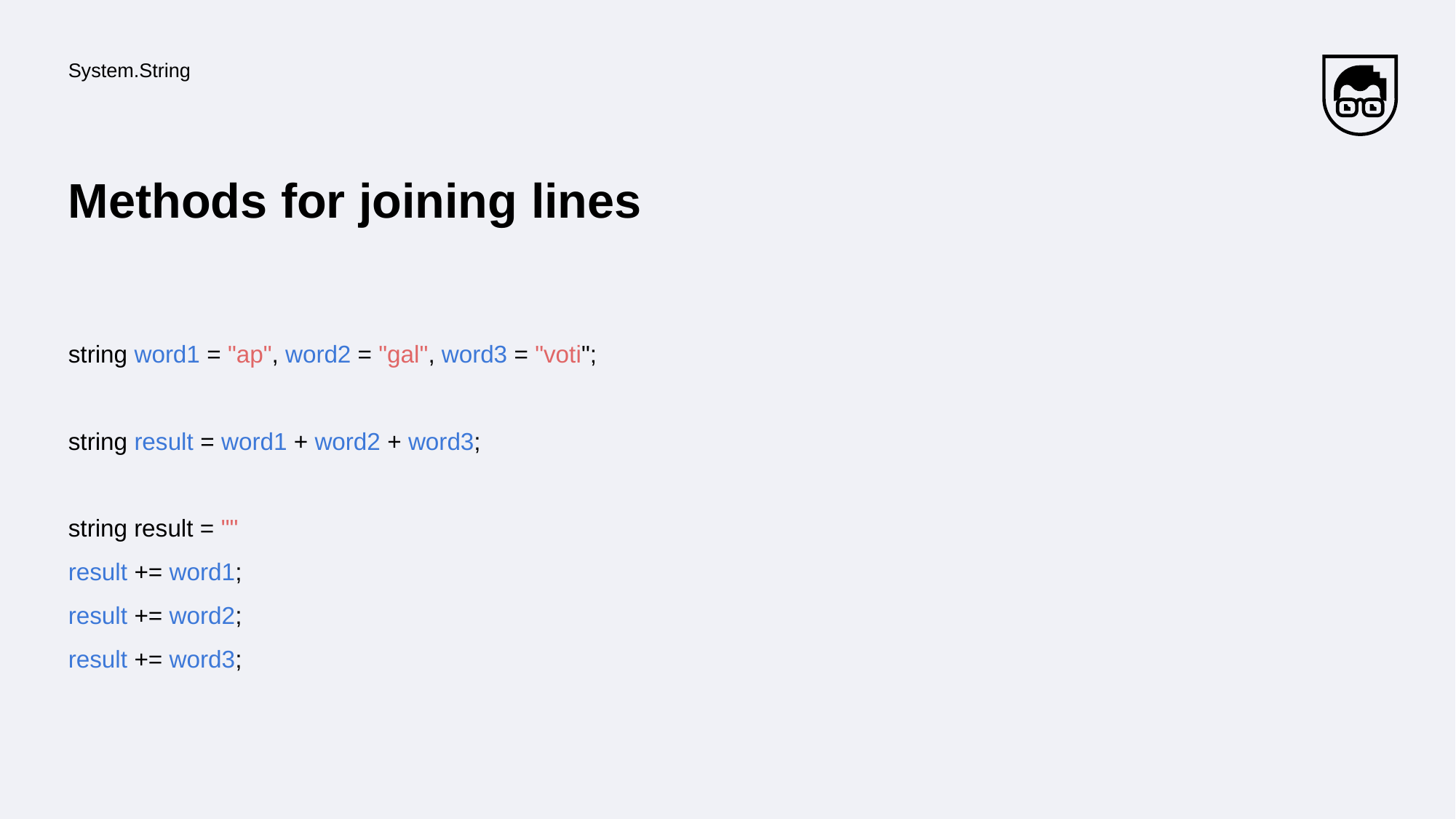

System.String
# Methods for joining lines
string word1 = "ap", word2 = "gal", word3 = "voti";

string result = word1 + word2 + word3;

string result = ""
result += word1;
result += word2;
result += word3;